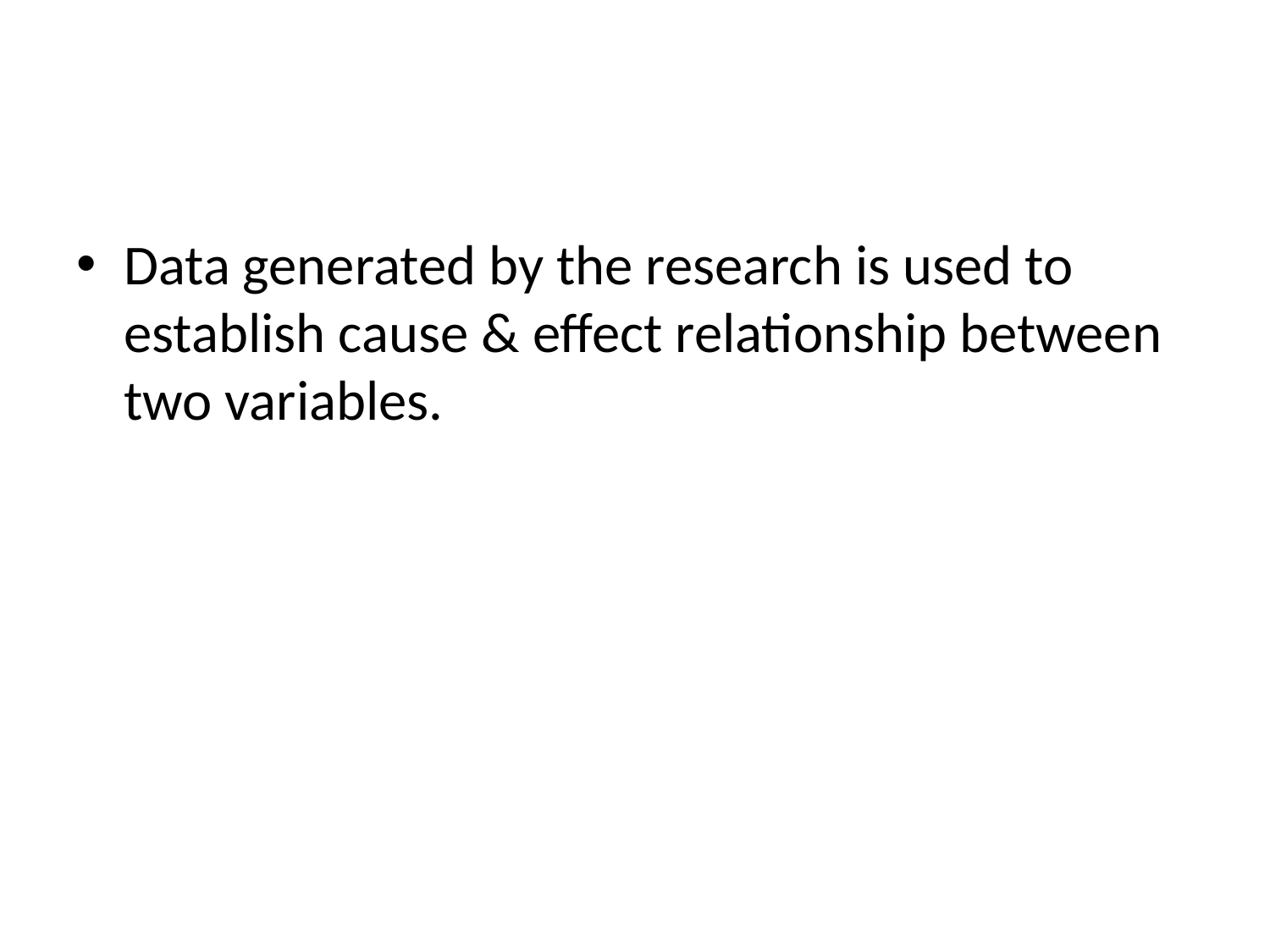

Data generated by the research is used to establish cause & effect relationship between two variables.